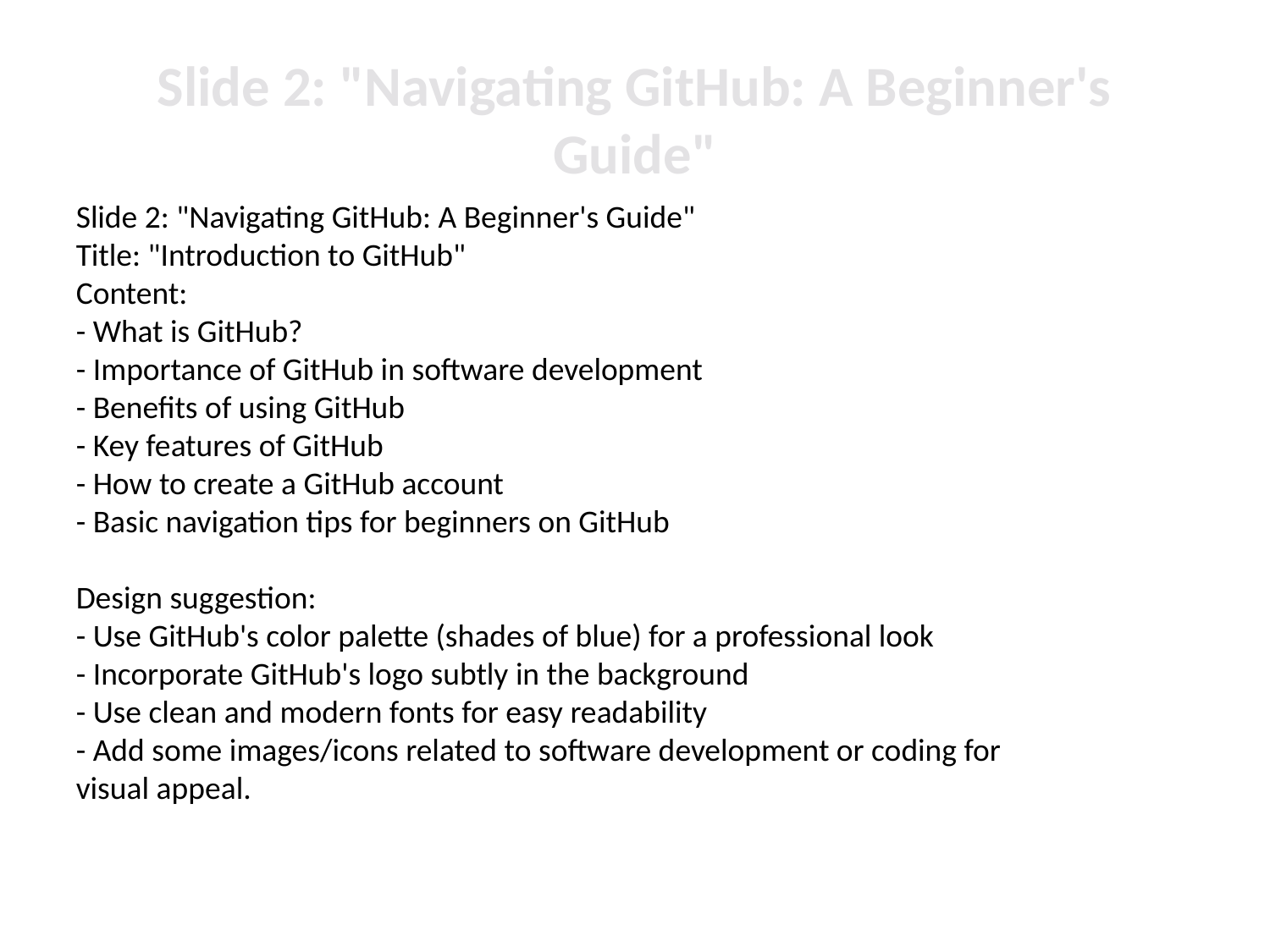

# Slide 2: "Navigating GitHub: A Beginner's Guide"

Slide 2: "Navigating GitHub: A Beginner's Guide"
Title: "Introduction to GitHub"
Content:
- What is GitHub?
- Importance of GitHub in software development
- Benefits of using GitHub
- Key features of GitHub
- How to create a GitHub account
- Basic navigation tips for beginners on GitHub
Design suggestion:
- Use GitHub's color palette (shades of blue) for a professional look
- Incorporate GitHub's logo subtly in the background
- Use clean and modern fonts for easy readability
- Add some images/icons related to software development or coding for visual appeal.